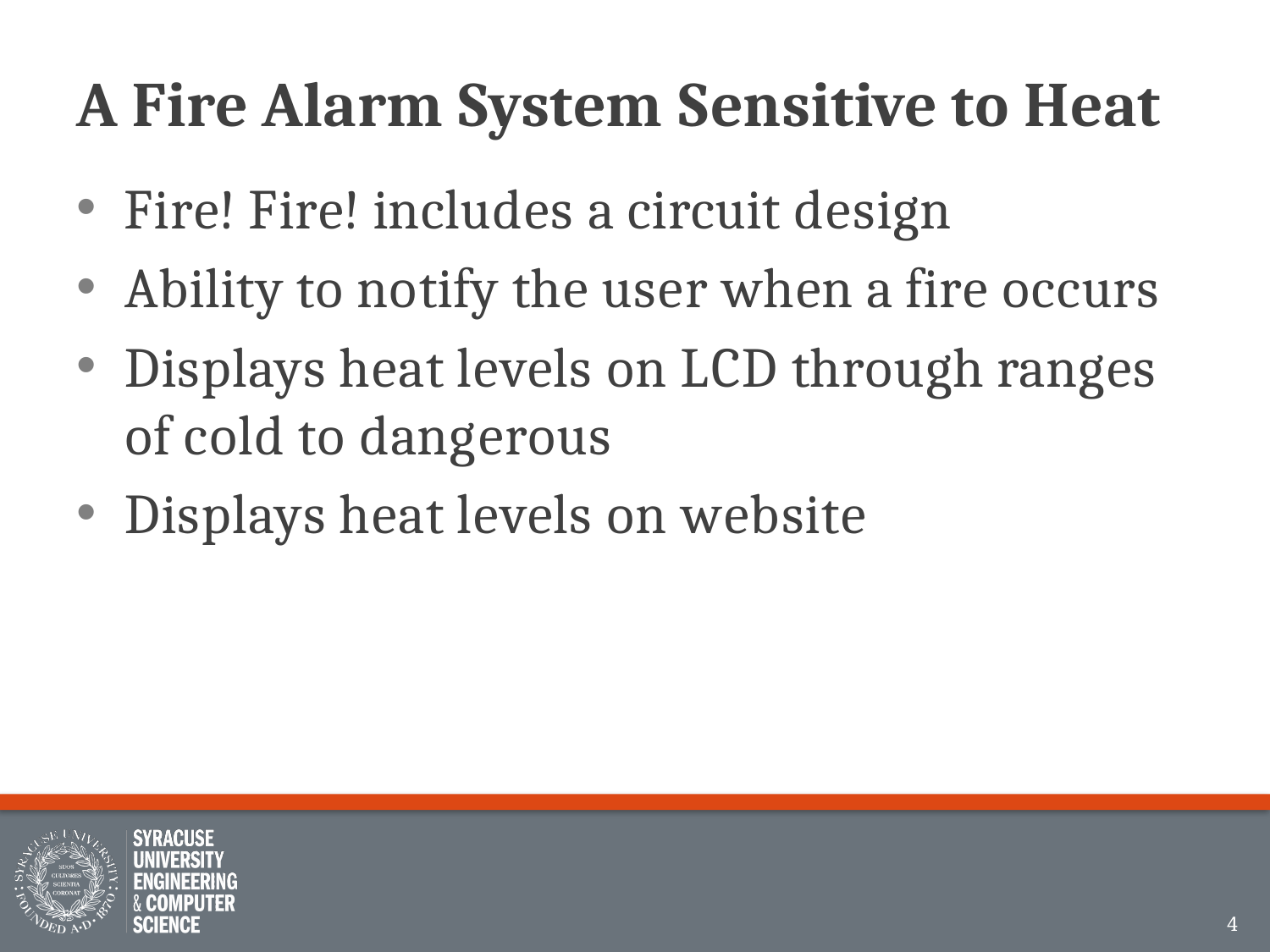

# A Fire Alarm System Sensitive to Heat
Fire! Fire! includes a circuit design
Ability to notify the user when a fire occurs
Displays heat levels on LCD through ranges of cold to dangerous
Displays heat levels on website
4